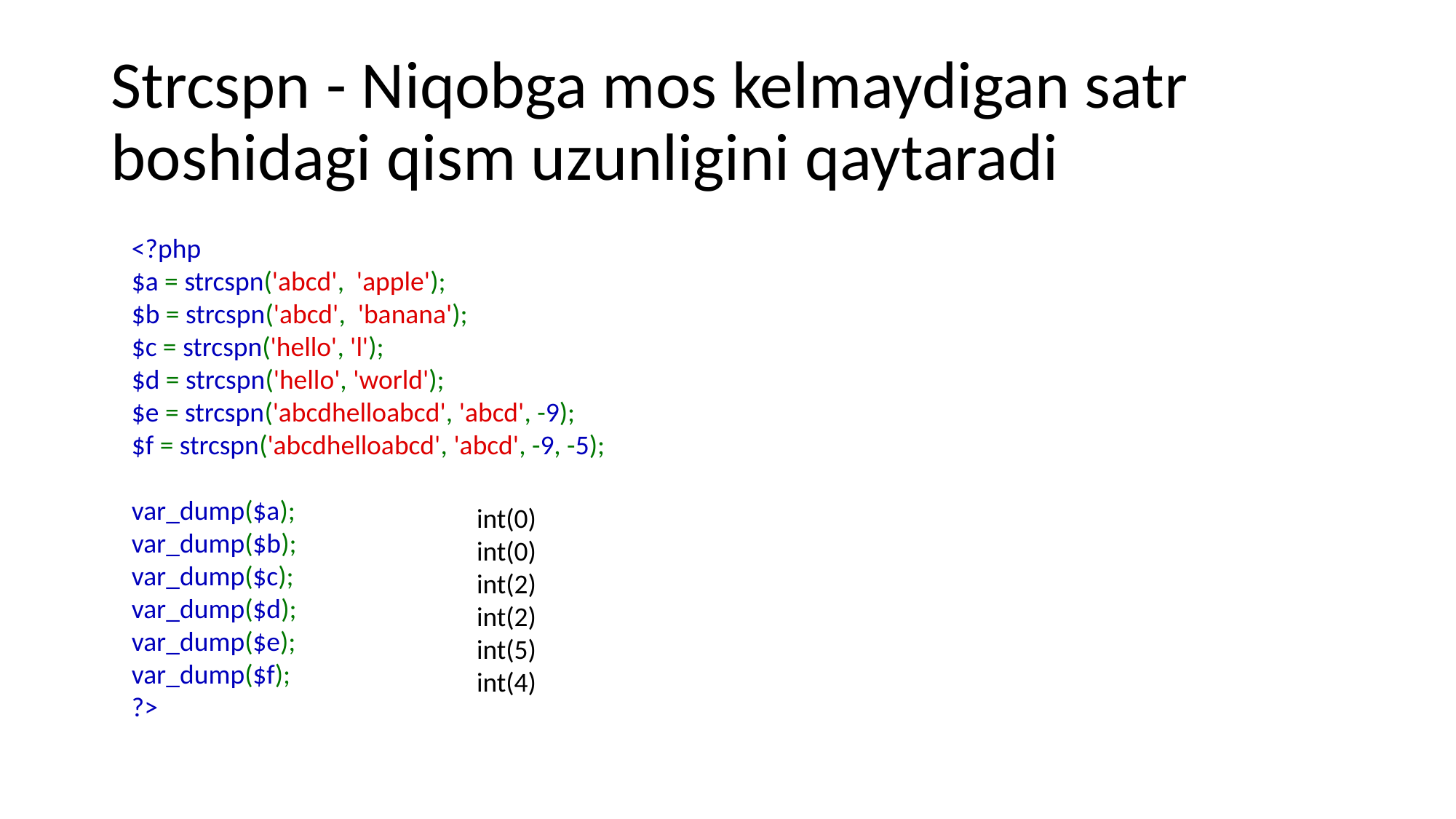

# Strcspn - Niqobga mos kelmaydigan satr boshidagi qism uzunligini qaytaradi
<?php
$a = strcspn('abcd',  'apple');
$b = strcspn('abcd',  'banana');
$c = strcspn('hello', 'l');
$d = strcspn('hello', 'world');
$e = strcspn('abcdhelloabcd', 'abcd', -9);
$f = strcspn('abcdhelloabcd', 'abcd', -9, -5);
var_dump($a);
var_dump($b);
var_dump($c);
var_dump($d);
var_dump($e);
var_dump($f);
?>
int(0)
int(0)
int(2)
int(2)
int(5)
int(4)